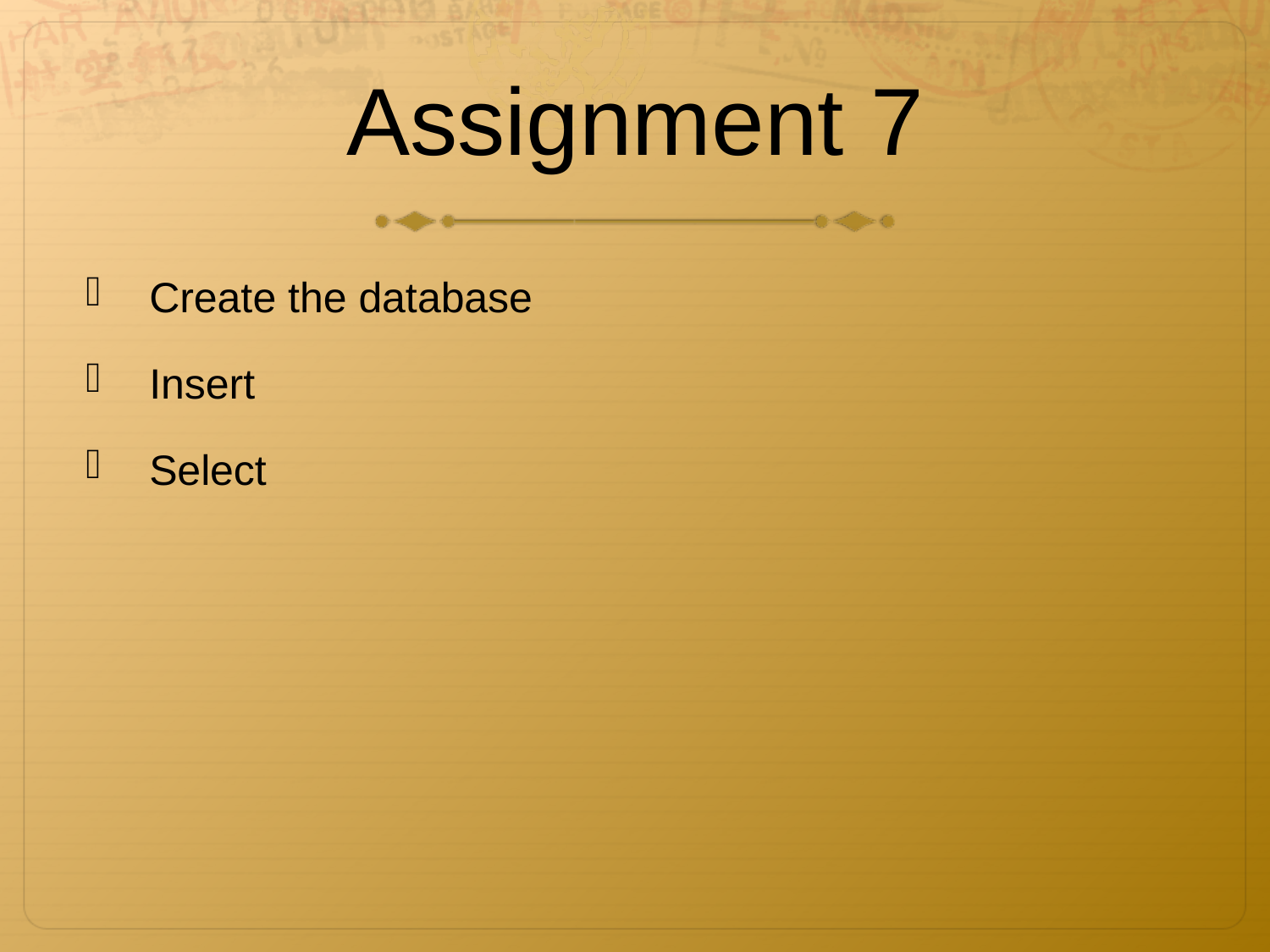

# Assignment 7
Create the database
Insert
Select